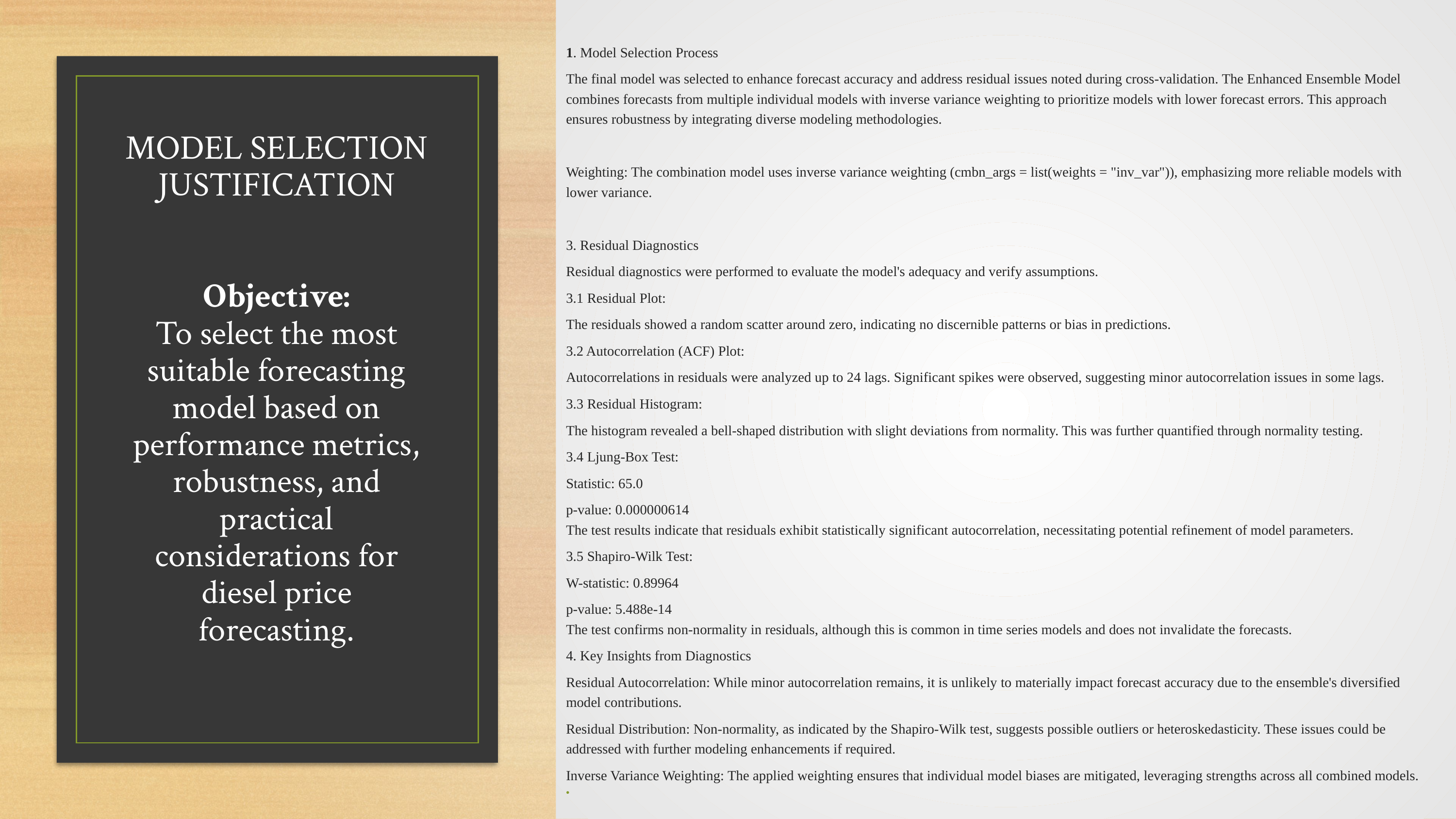

1. Model Selection Process
The final model was selected to enhance forecast accuracy and address residual issues noted during cross-validation. The Enhanced Ensemble Model combines forecasts from multiple individual models with inverse variance weighting to prioritize models with lower forecast errors. This approach ensures robustness by integrating diverse modeling methodologies.

Weighting: The combination model uses inverse variance weighting (cmbn_args = list(weights = "inv_var")), emphasizing more reliable models with lower variance.

3. Residual Diagnostics
Residual diagnostics were performed to evaluate the model's adequacy and verify assumptions.
3.1 Residual Plot:
The residuals showed a random scatter around zero, indicating no discernible patterns or bias in predictions.
3.2 Autocorrelation (ACF) Plot:
Autocorrelations in residuals were analyzed up to 24 lags. Significant spikes were observed, suggesting minor autocorrelation issues in some lags.
3.3 Residual Histogram:
The histogram revealed a bell-shaped distribution with slight deviations from normality. This was further quantified through normality testing.
3.4 Ljung-Box Test:
Statistic: 65.0
p-value: 0.000000614
The test results indicate that residuals exhibit statistically significant autocorrelation, necessitating potential refinement of model parameters.
3.5 Shapiro-Wilk Test:
W-statistic: 0.89964
p-value: 5.488e-14
The test confirms non-normality in residuals, although this is common in time series models and does not invalidate the forecasts.
4. Key Insights from Diagnostics
Residual Autocorrelation: While minor autocorrelation remains, it is unlikely to materially impact forecast accuracy due to the ensemble's diversified model contributions.
Residual Distribution: Non-normality, as indicated by the Shapiro-Wilk test, suggests possible outliers or heteroskedasticity. These issues could be addressed with further modeling enhancements if required.
Inverse Variance Weighting: The applied weighting ensures that individual model biases are mitigated, leveraging strengths across all combined models.

# MODEL SELECTION JUSTIFICATION Objective: To select the most suitable forecasting model based on performance metrics, robustness, and practical considerations for diesel price forecasting.